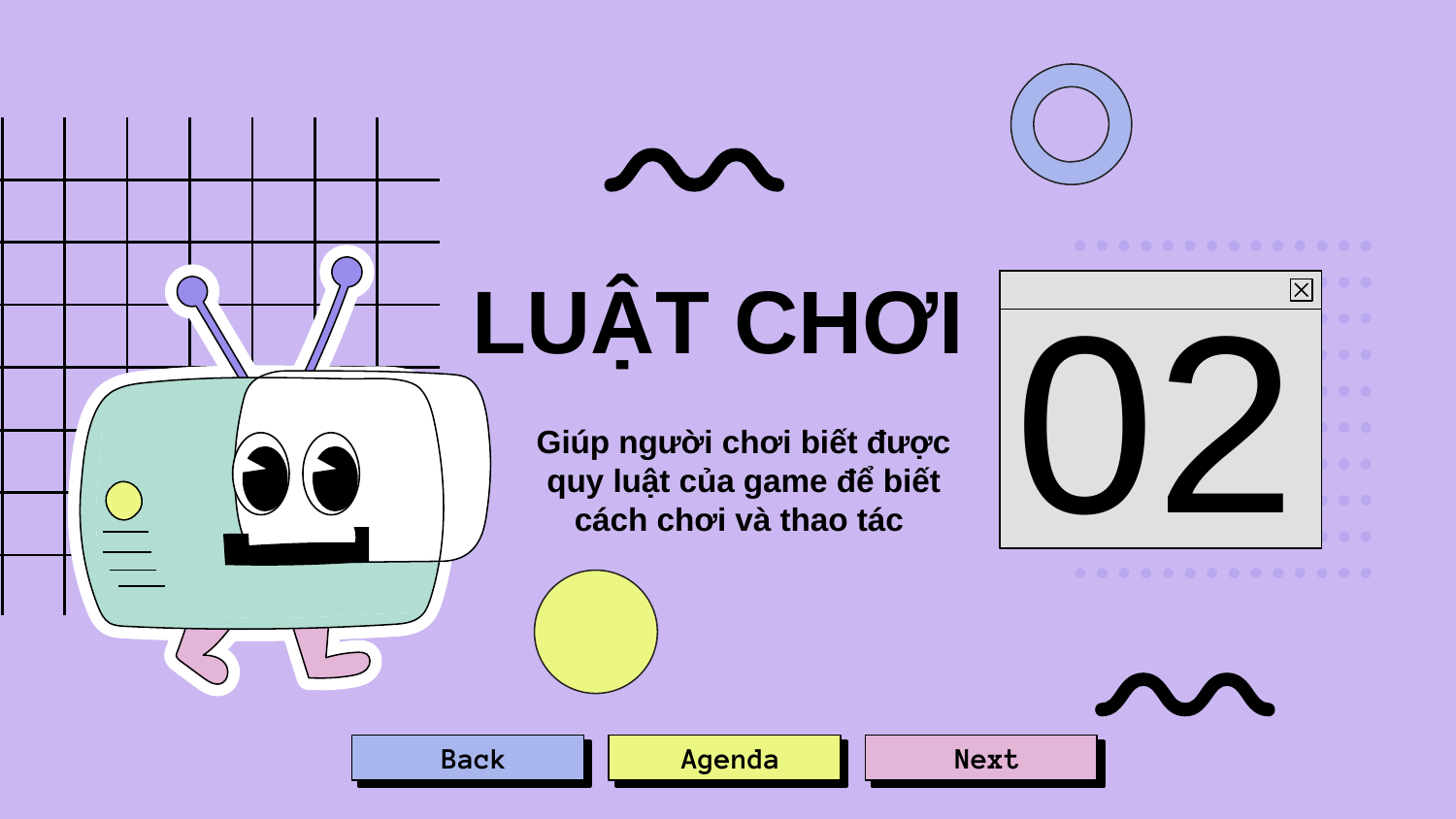

# LUẬT CHƠI

02
Giúp người chơi biết được quy luật của game để biết cách chơi và thao tác

Back

Next

Agenda